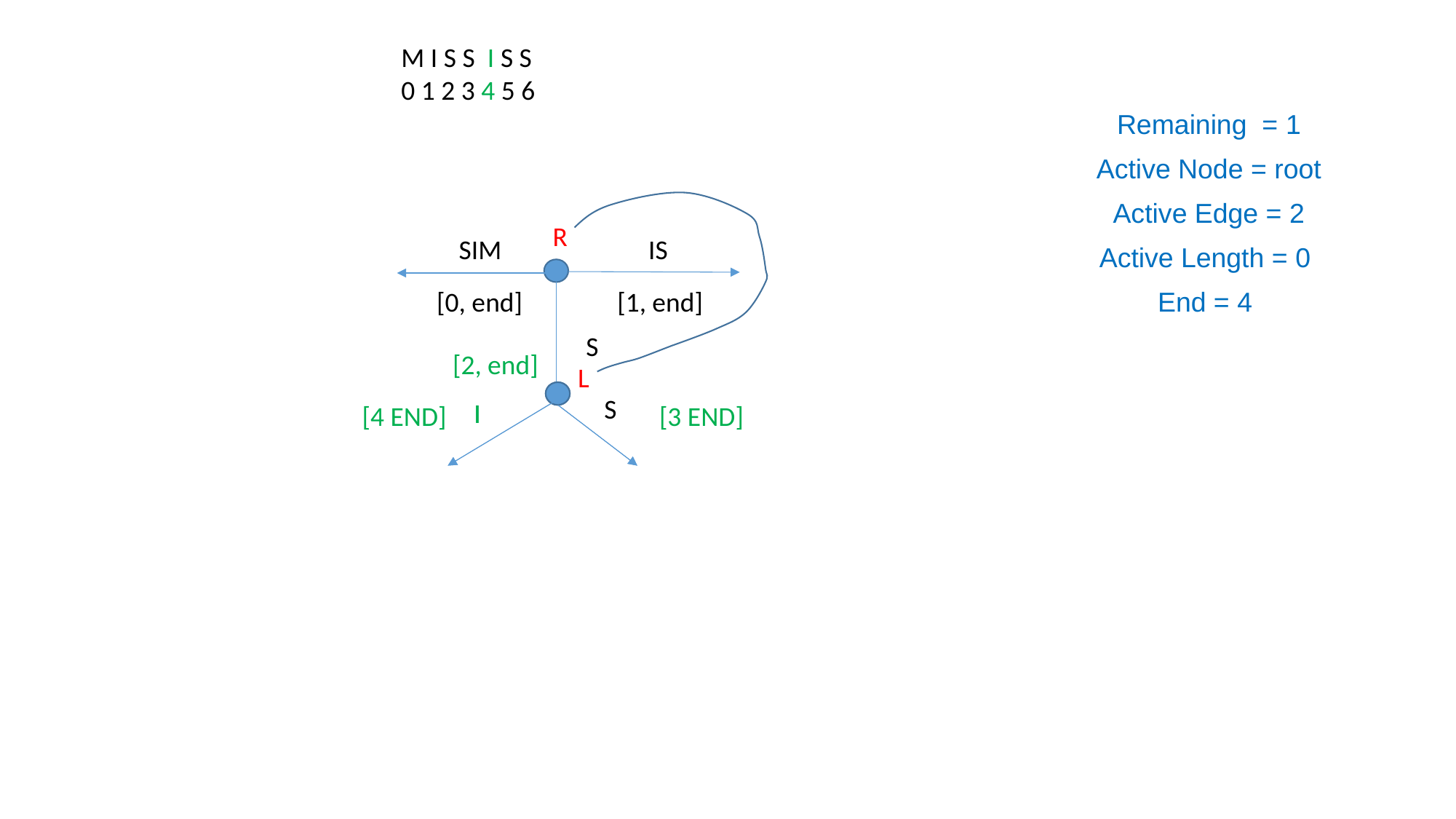

M I S S  I S S
0 1 2 3 4 5 6
Remaining  = 1

Active Node = root

Active Edge = 2

Active Length = 0

End = 4

R
SIM
IS

[0, end]
[1, end]
S
[2, end]
L

S
I
I
[4 END]
[3 END]